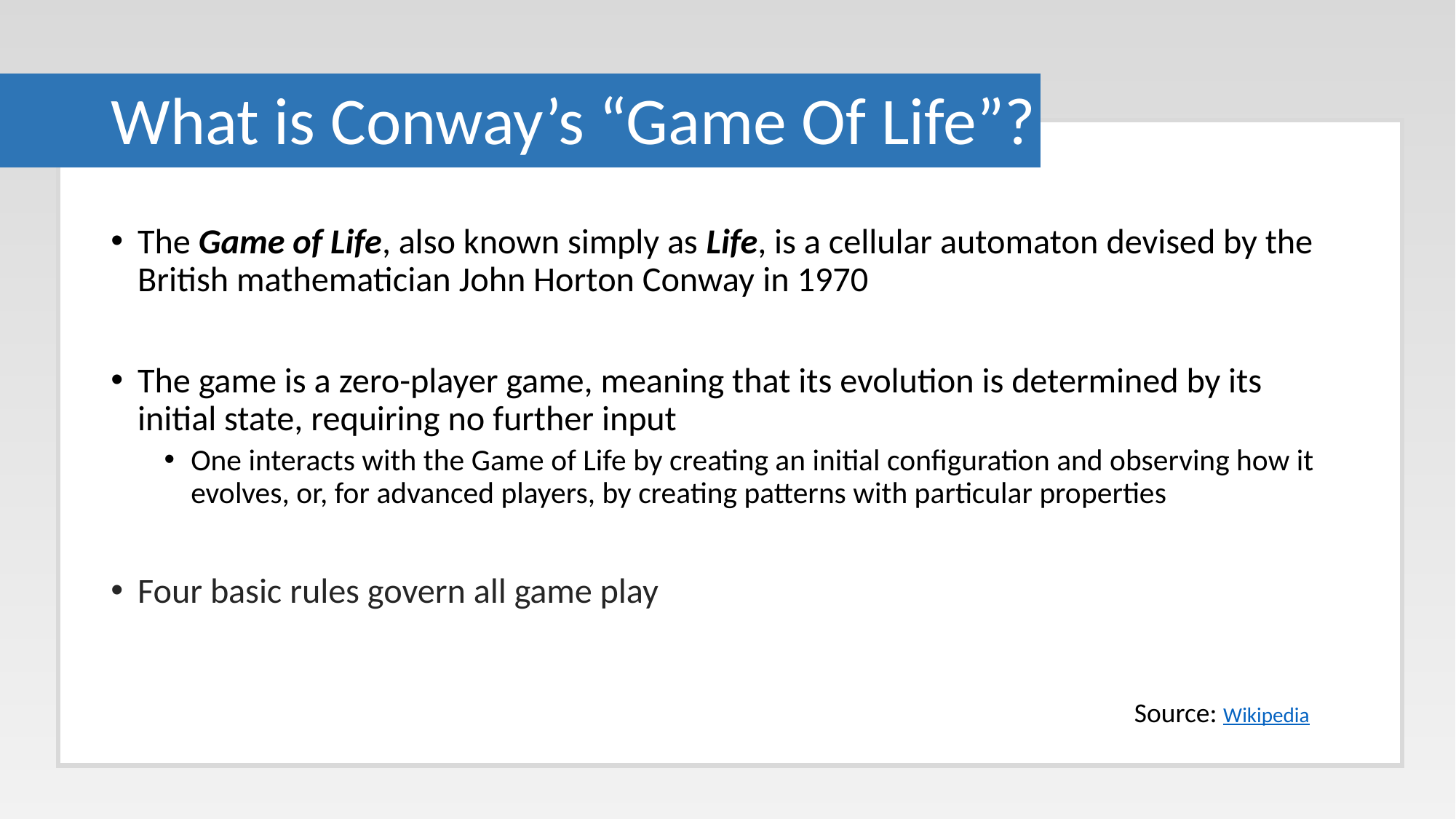

# What is Conway’s “Game Of Life”?

The Game of Life, also known simply as Life, is a cellular automaton devised by the British mathematician John Horton Conway in 1970

The game is a zero-player game, meaning that its evolution is determined by its initial state, requiring no further input
One interacts with the Game of Life by creating an initial configuration and observing how it evolves, or, for advanced players, by creating patterns with particular properties

Four basic rules govern all game play

Source: Wikipedia